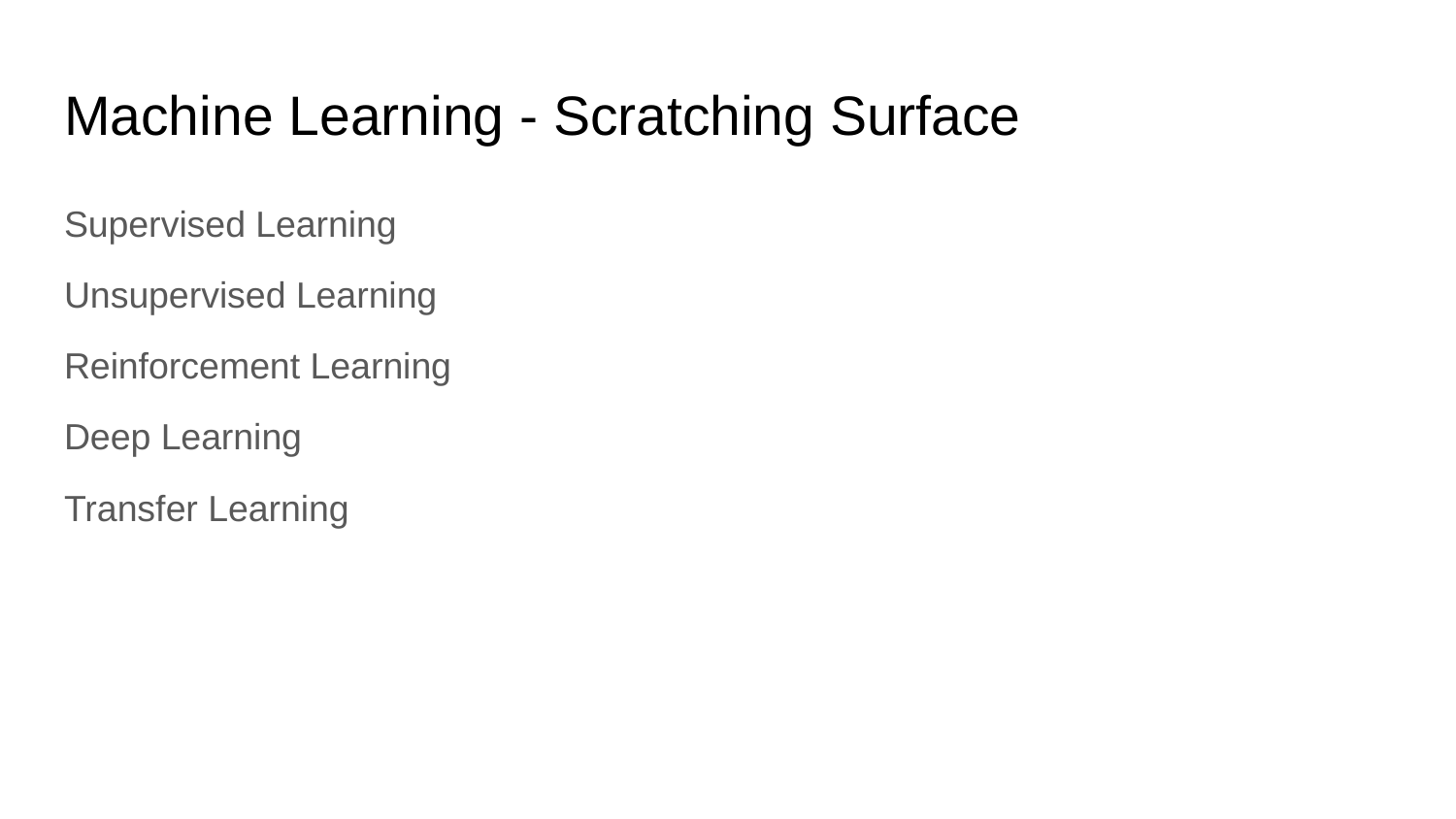

# Machine Learning - Scratching Surface
Supervised Learning
Unsupervised Learning
Reinforcement Learning
Deep Learning
Transfer Learning